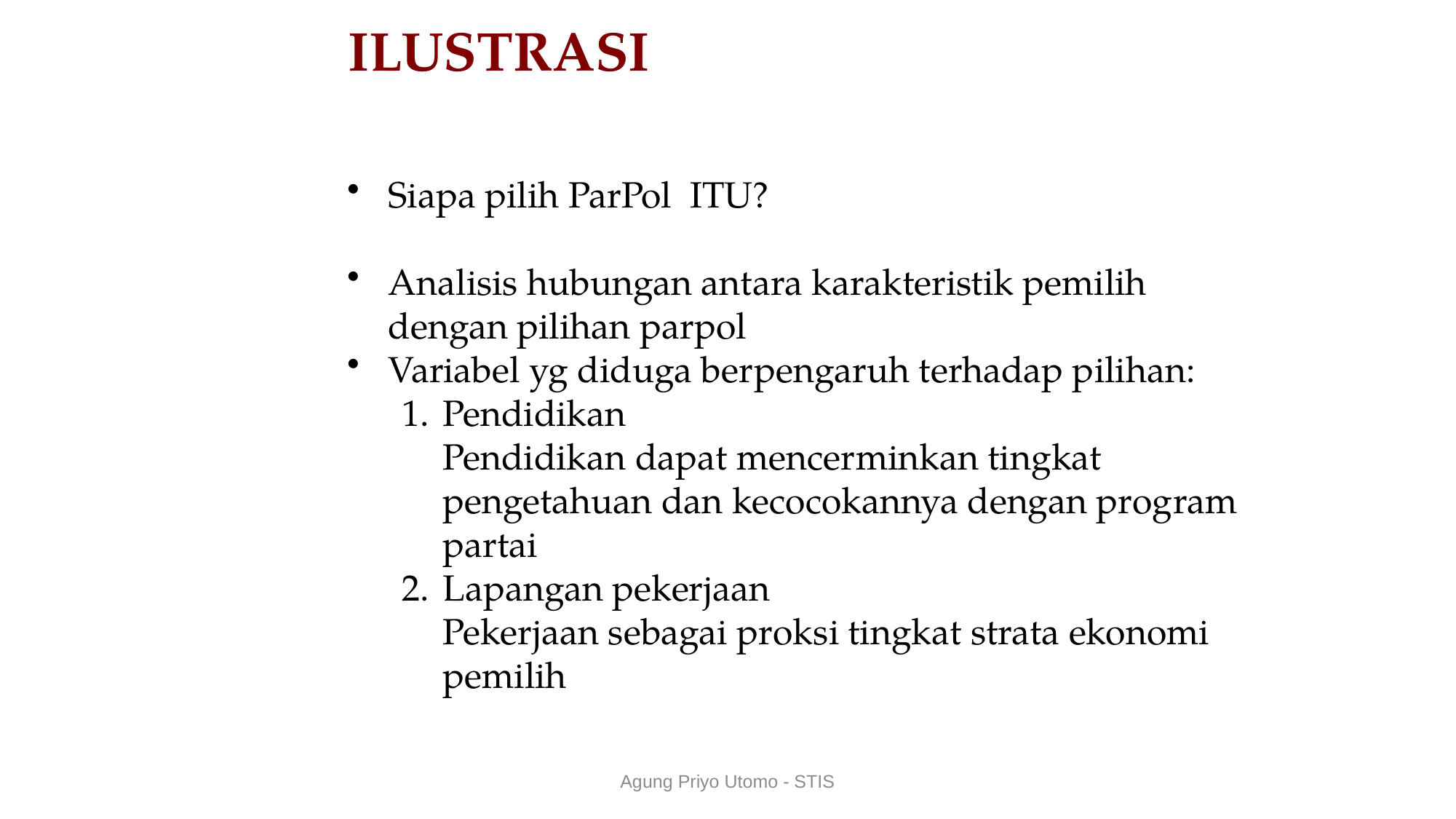

ILUSTRASI
Siapa pilih ParPol  ITU?

Analisis hubungan antara karakteristik pemilih dengan pilihan parpol
Variabel yg diduga berpengaruh terhadap pilihan:
Pendidikan
	Pendidikan dapat mencerminkan tingkat pengetahuan dan kecocokannya dengan program partai
Lapangan pekerjaan
	Pekerjaan sebagai proksi tingkat strata ekonomi pemilih
Agung Priyo Utomo - STIS